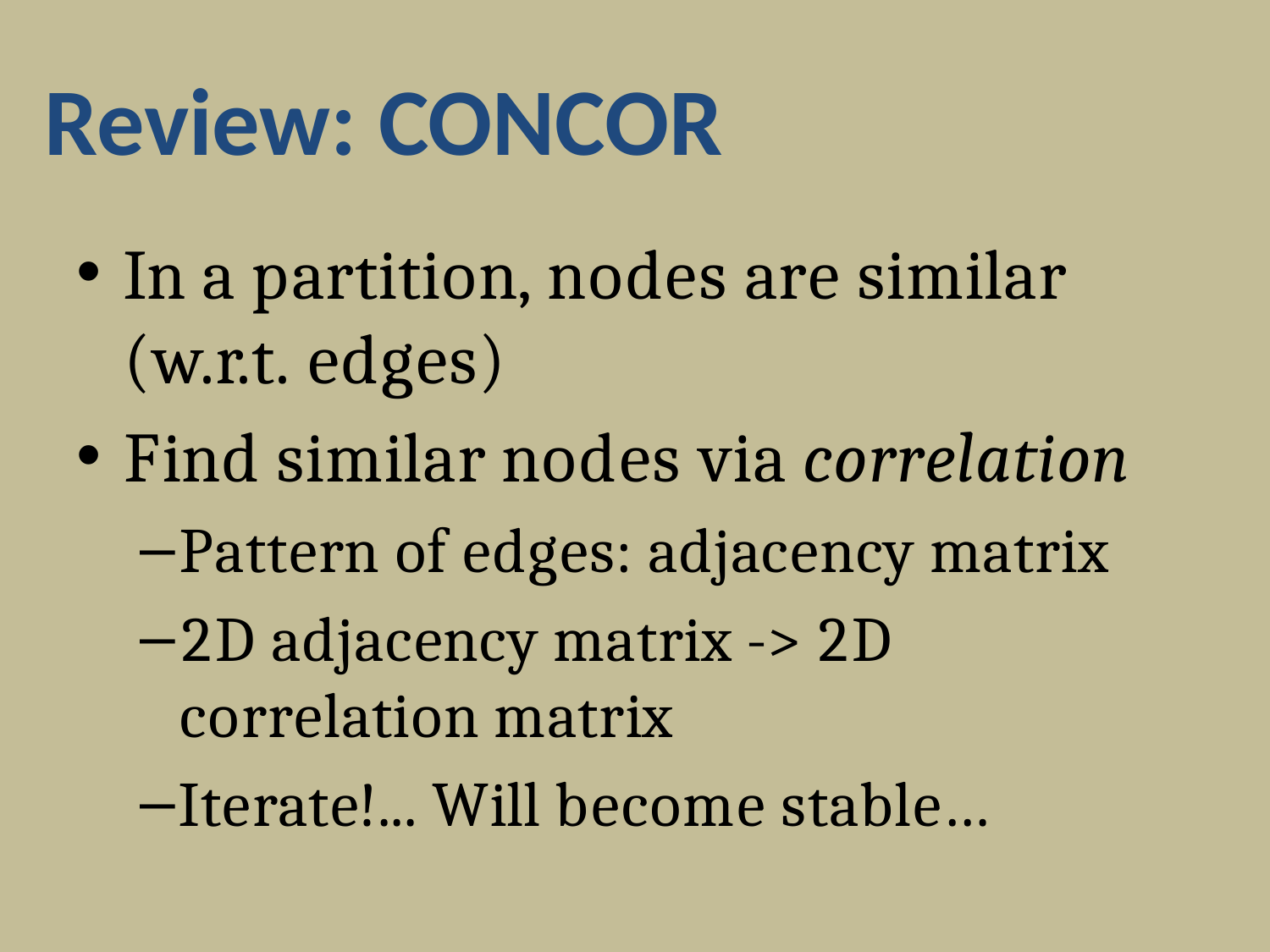

# Review: CONCOR
In a partition, nodes are similar (w.r.t. edges)
Find similar nodes via correlation
Pattern of edges: adjacency matrix
2D adjacency matrix -> 2D correlation matrix
Iterate!... Will become stable…